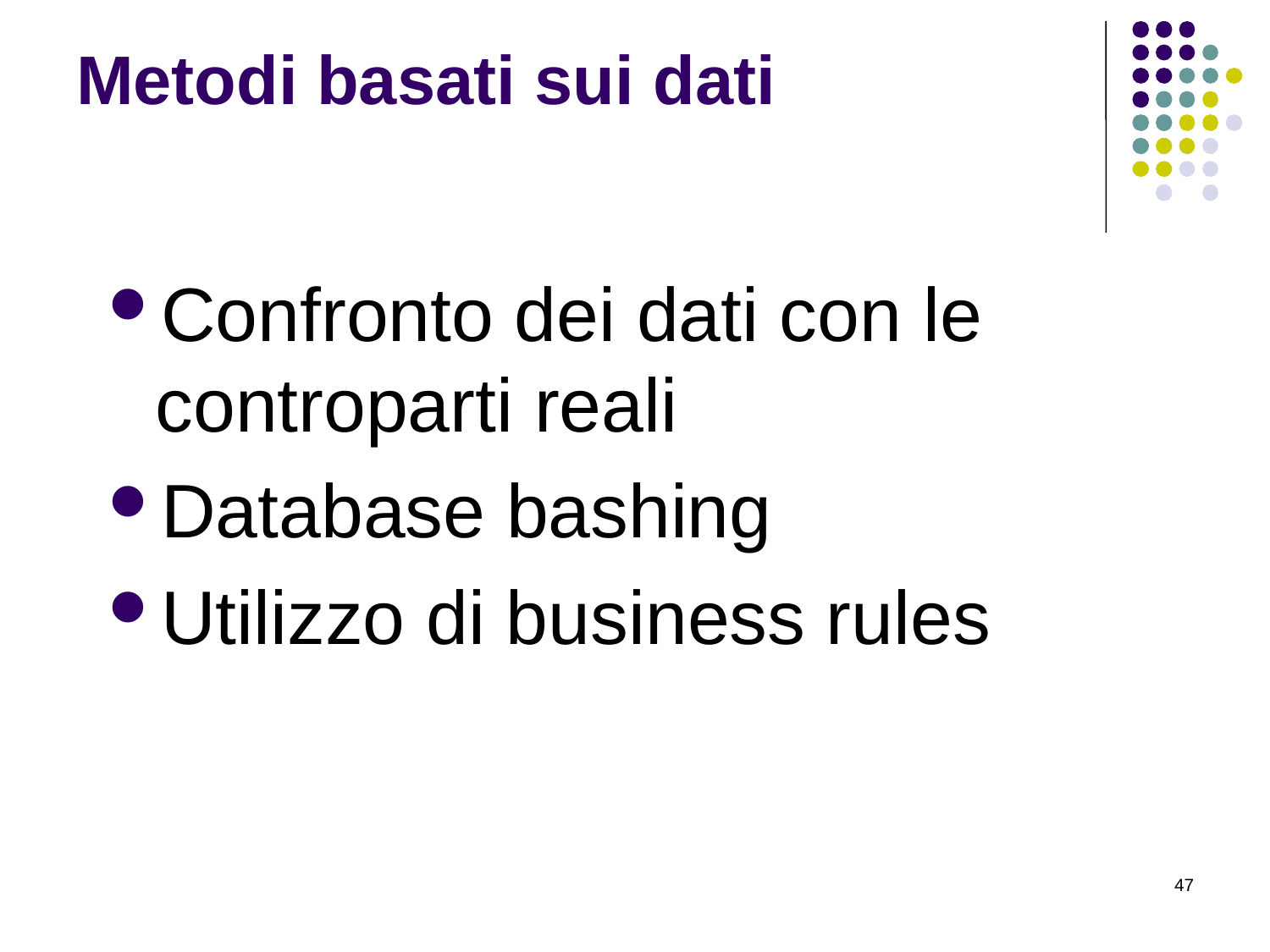

# Metodi basati sui dati
Confronto dei dati con le controparti reali
Database bashing
Utilizzo di business rules
47